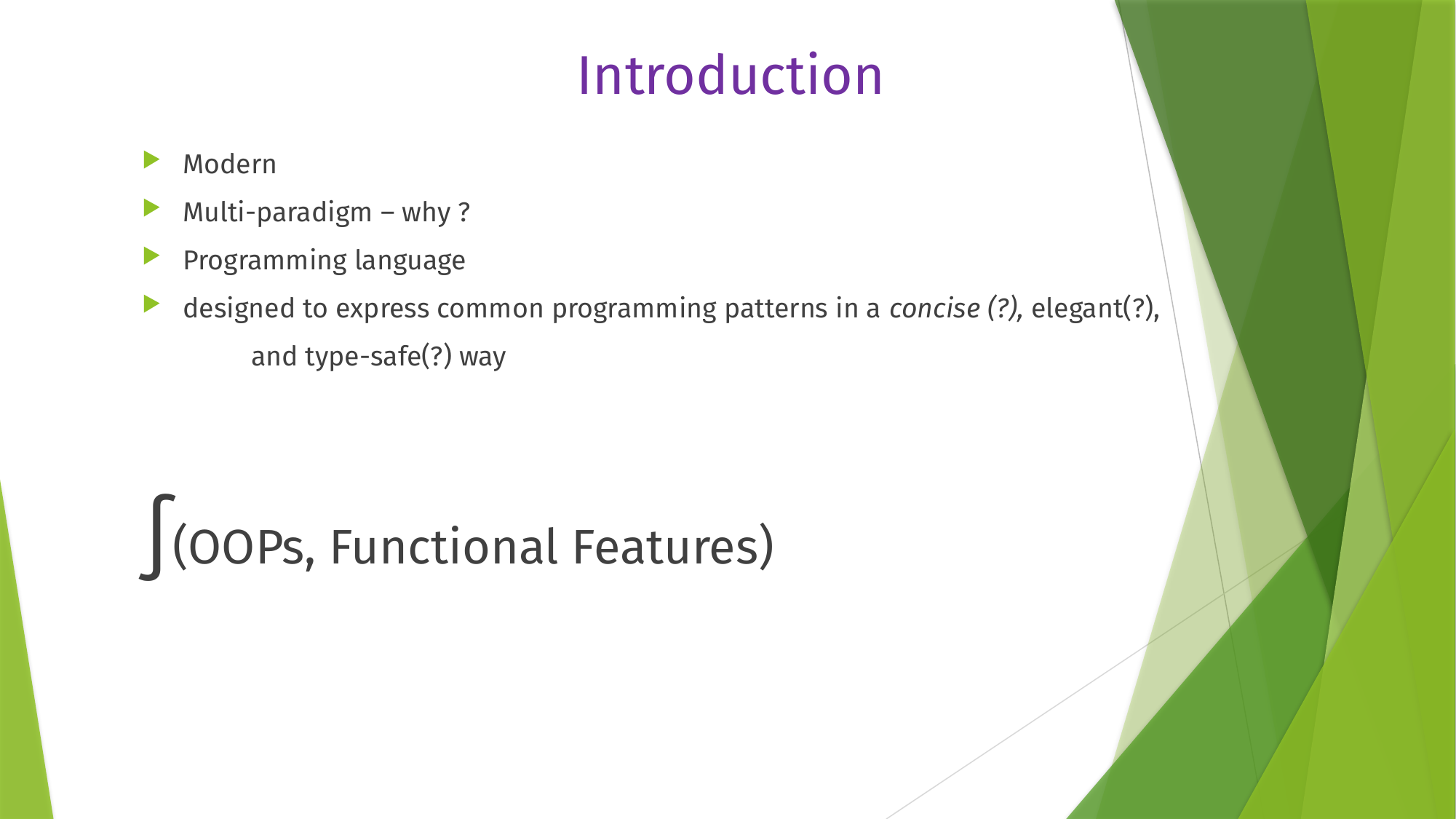

# Introduction
Modern
Multi-paradigm – why ?
Programming language
designed to express common programming patterns in a concise (?), elegant(?),
	and type-safe(?) way

∫(OOPs, Functional Features)